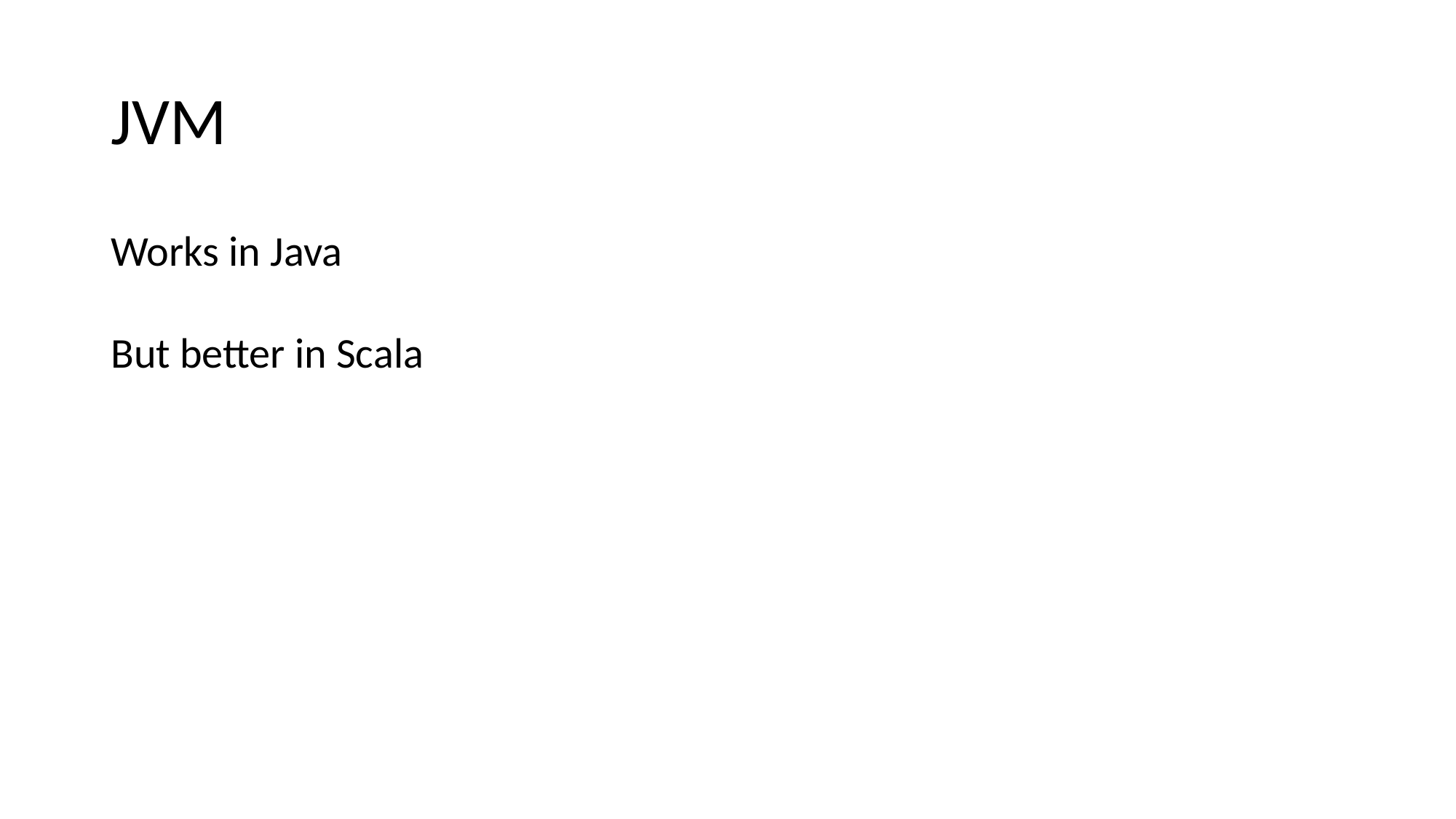

# JVM
Works in Java

But better in Scala